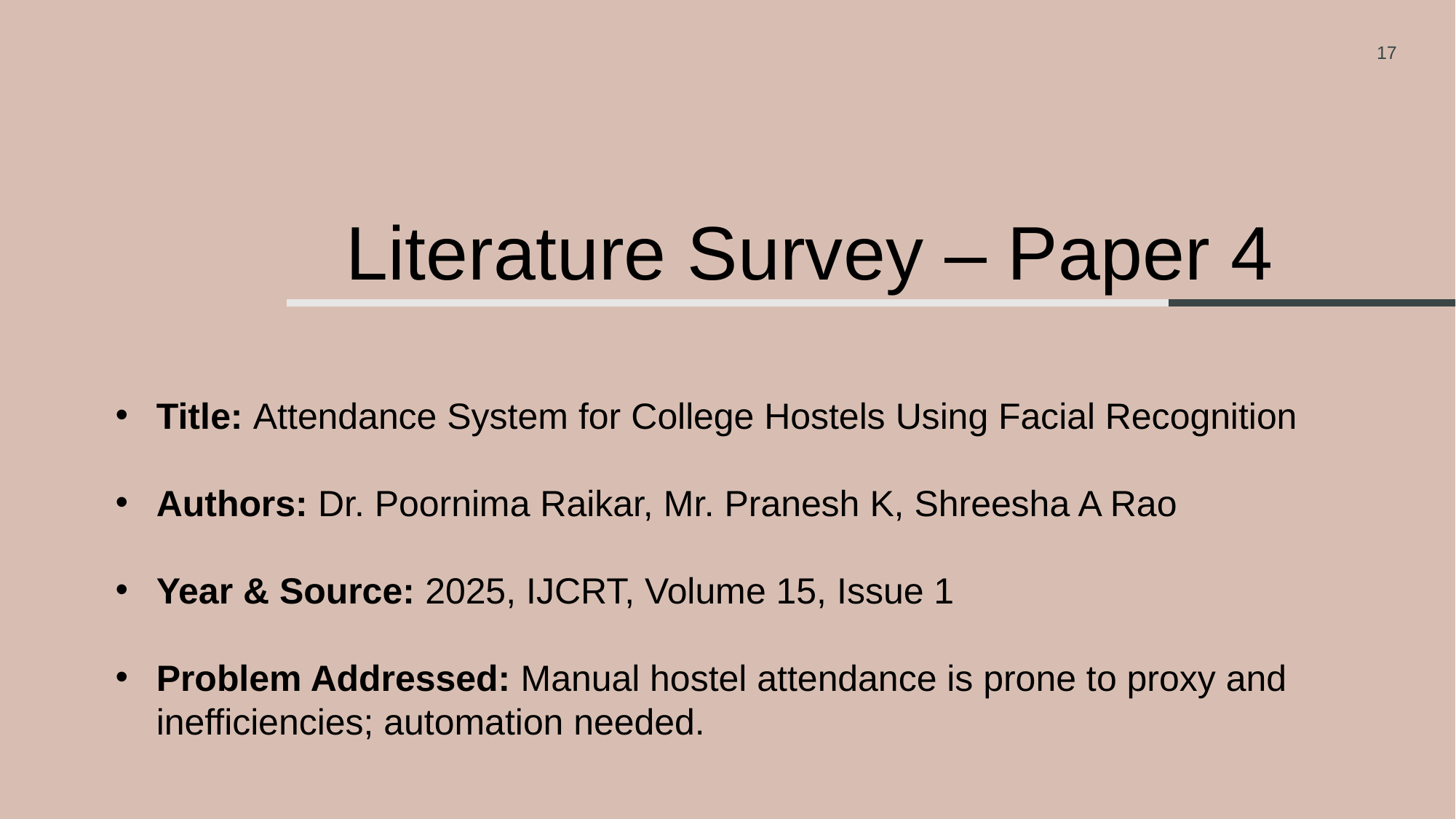

17
Literature Survey – Paper 4
Title: Attendance System for College Hostels Using Facial Recognition

Authors: Dr. Poornima Raikar, Mr. Pranesh K, Shreesha A Rao

Year & Source: 2025, IJCRT, Volume 15, Issue 1

Problem Addressed: Manual hostel attendance is prone to proxy and inefficiencies; automation needed.